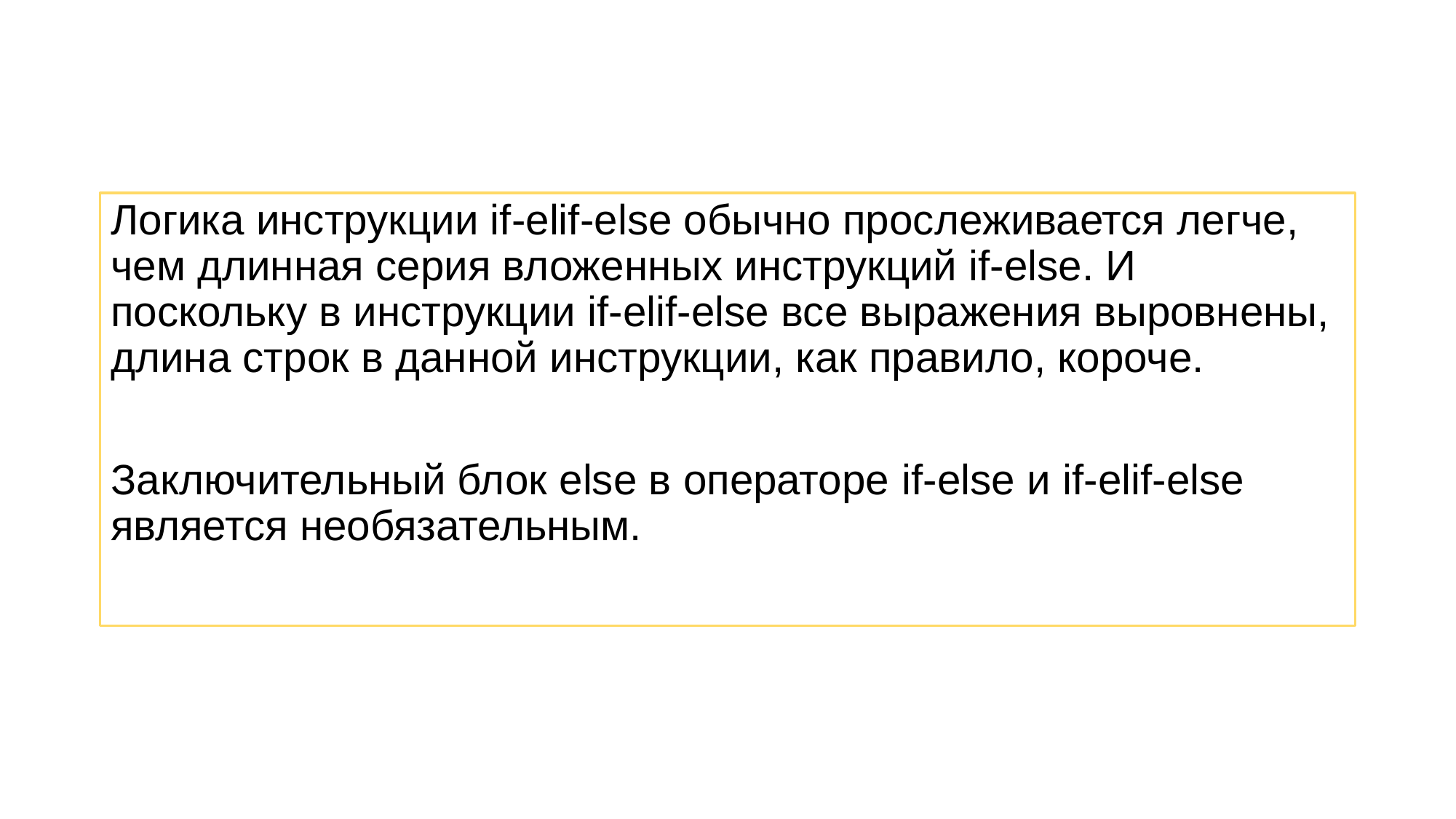

Логика инструкции if-elif-else обычно прослеживается легче, чем длинная серия вложенных инструкций if-else. И поскольку в инструкции if-elif-else все выражения выровнены, длина строк в данной инструкции, как правило, короче.

Заключительный блок else в операторе if-else и if-elif-else является необязательным.